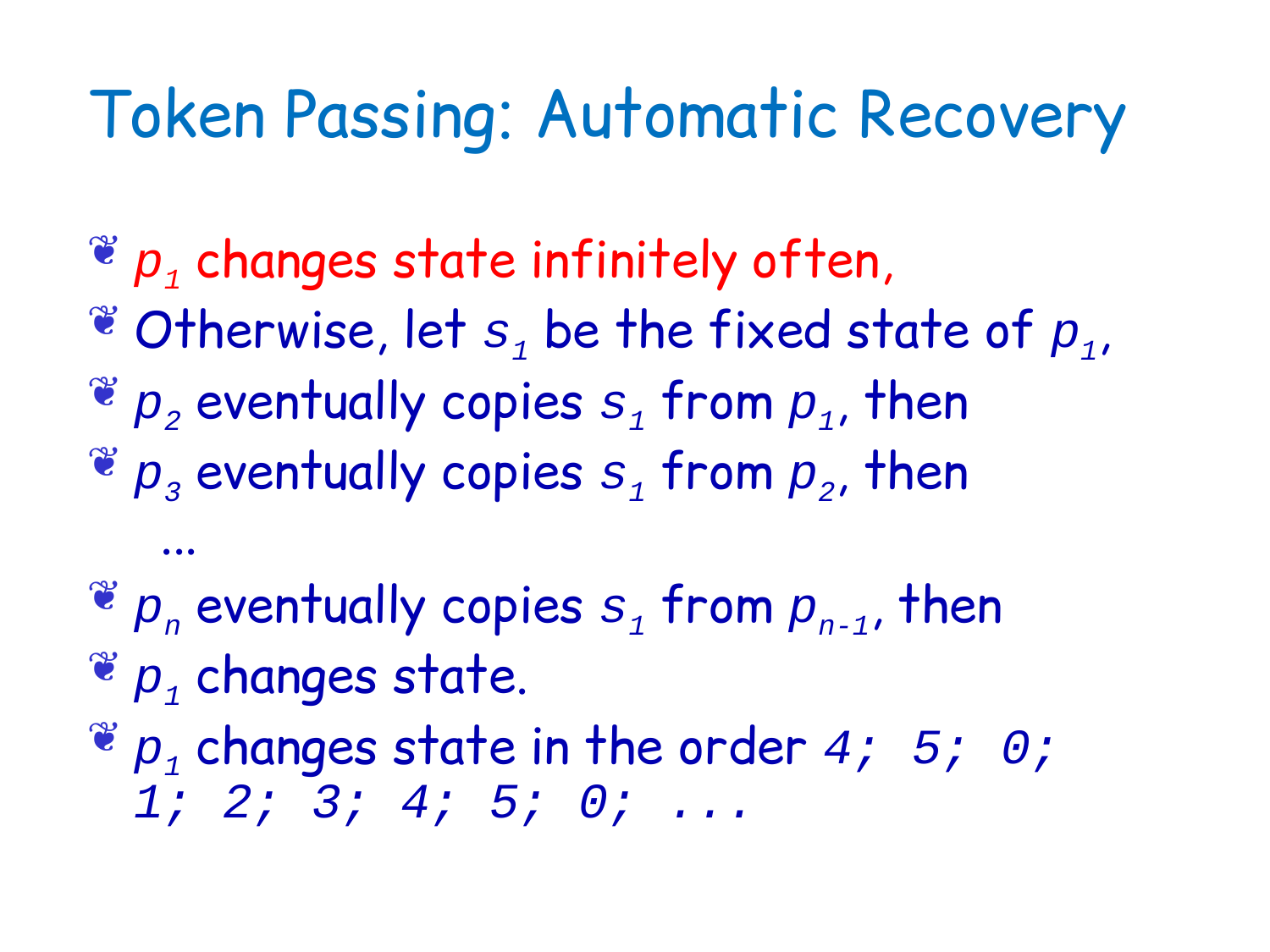

# Token Passing: Automatic Recovery
p1 changes state infinitely often,
Otherwise, let s1 be the fixed state of p1,
p2 eventually copies s1 from p1, then
p3 eventually copies s1 from p2, then
     ...
pn eventually copies s1 from pn-1, then
p1 changes state.
p1 changes state in the order 4; 5; 0; 1; 2; 3; 4; 5; 0; ...